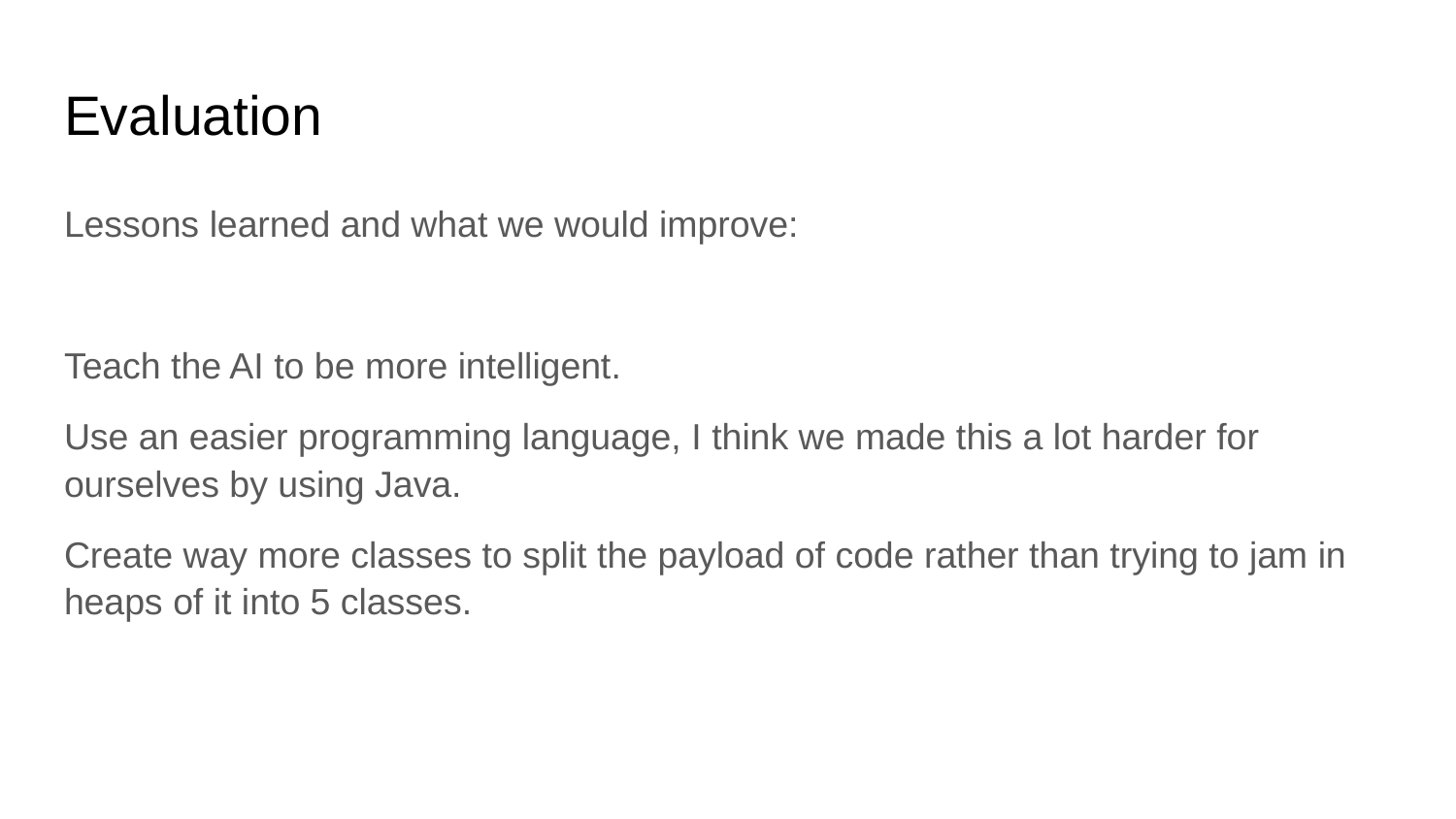

# Evaluation
Lessons learned and what we would improve:

Teach the AI to be more intelligent.
Use an easier programming language, I think we made this a lot harder for ourselves by using Java.
Create way more classes to split the payload of code rather than trying to jam in heaps of it into 5 classes.